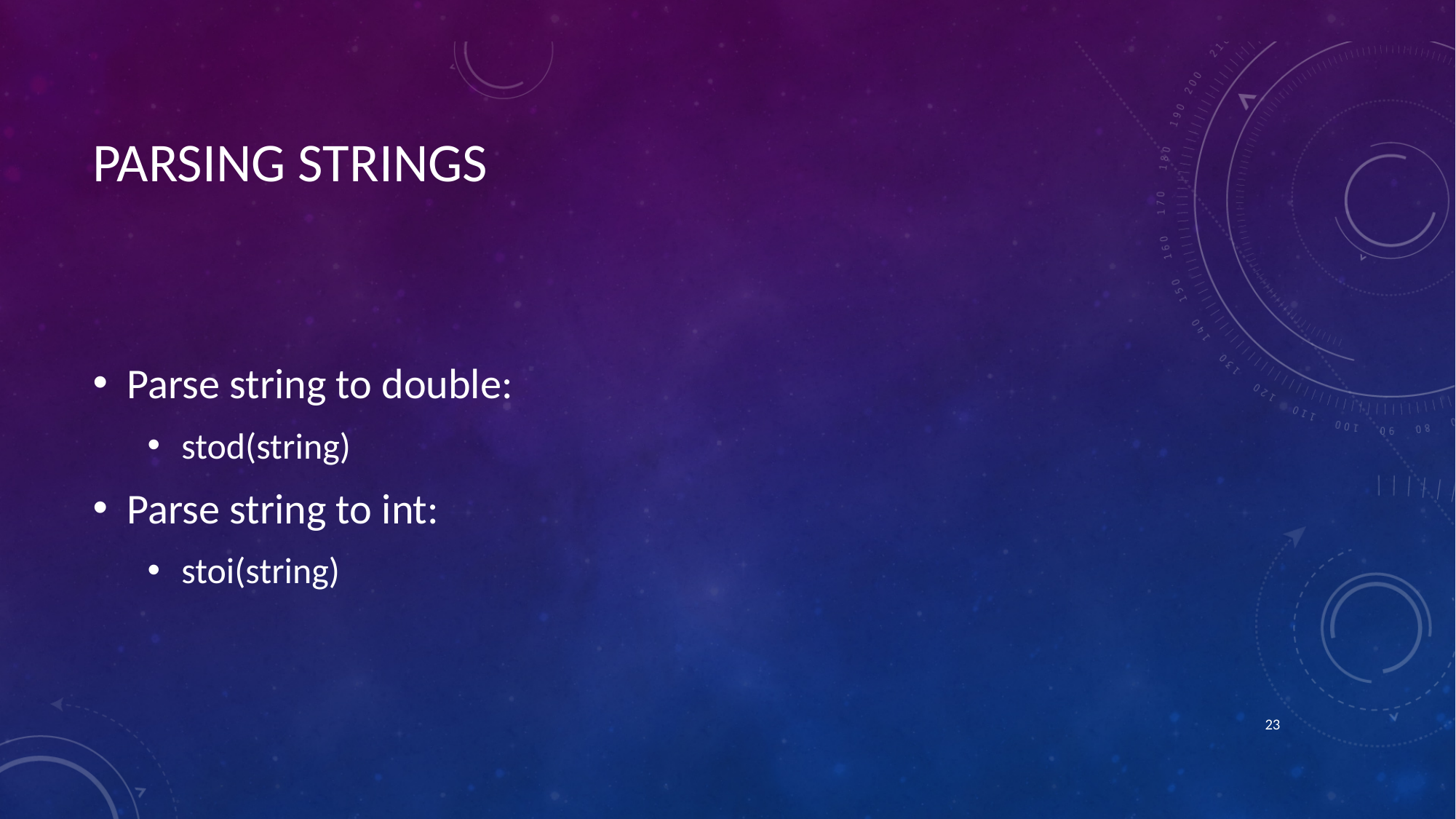

# Parsing strings
Parse string to double:
stod(string)
Parse string to int:
stoi(string)
23